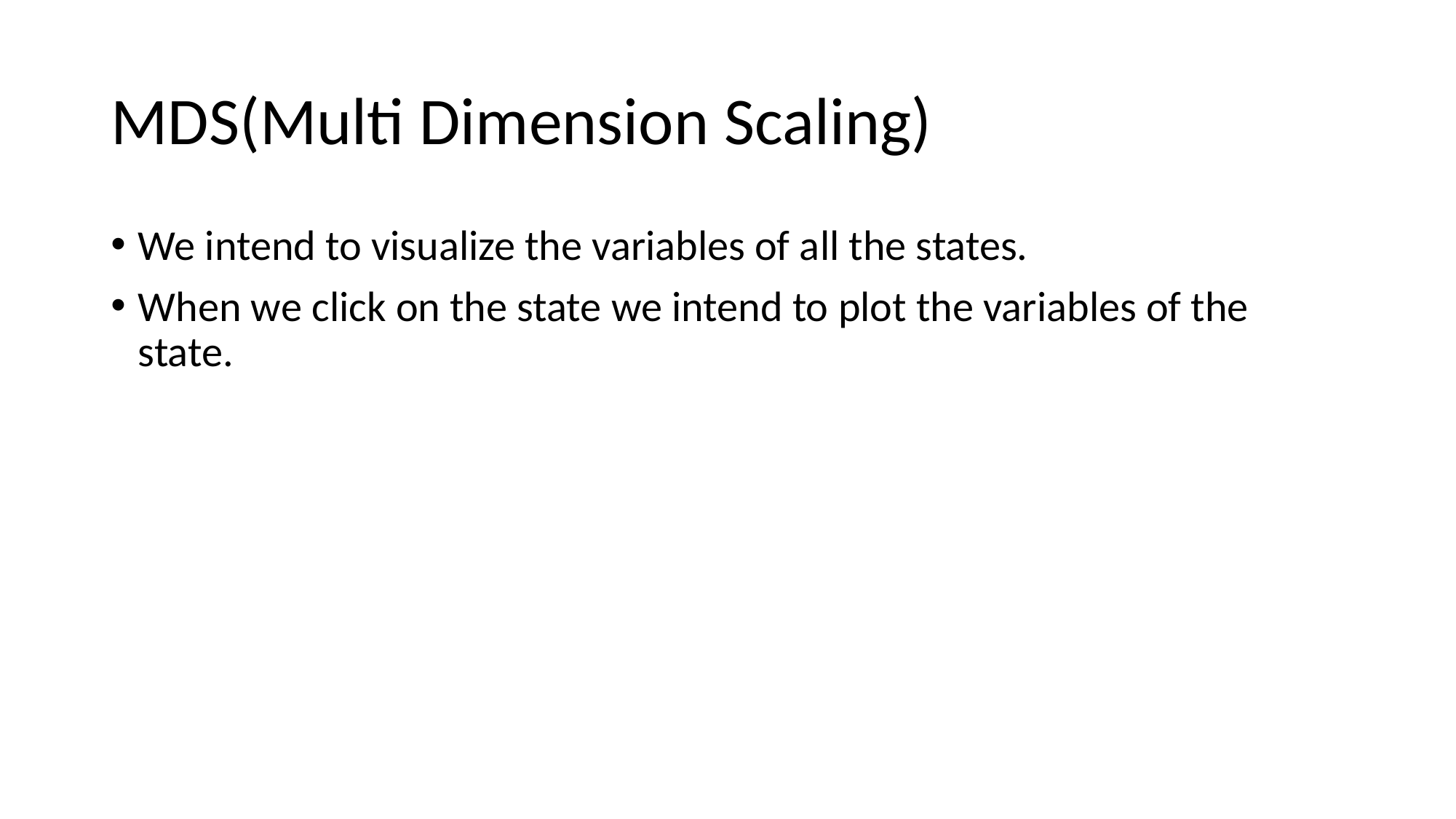

# MDS(Multi Dimension Scaling)
We intend to visualize the variables of all the states.
When we click on the state we intend to plot the variables of the state.